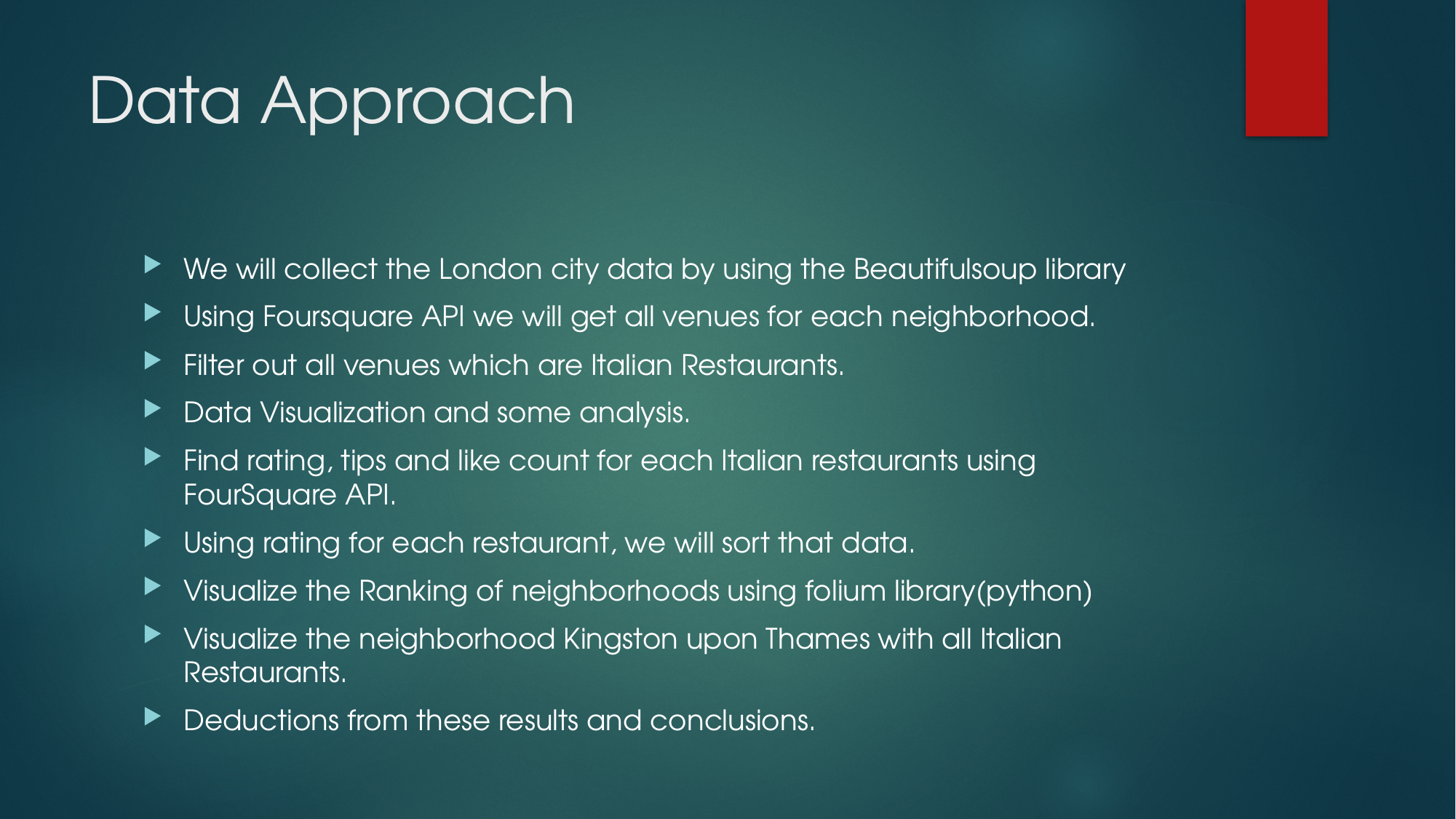

# Data Approach
We will collect the London city data by using the Beautifulsoup library
Using Foursquare API we will get all venues for each neighborhood.
Filter out all venues which are Italian Restaurants.
Data Visualization and some analysis.
Find rating, tips and like count for each Italian restaurants using FourSquare API.
Using rating for each restaurant, we will sort that data.
Visualize the Ranking of neighborhoods using folium library(python)
Visualize the neighborhood Kingston upon Thames with all Italian Restaurants.
Deductions from these results and conclusions.